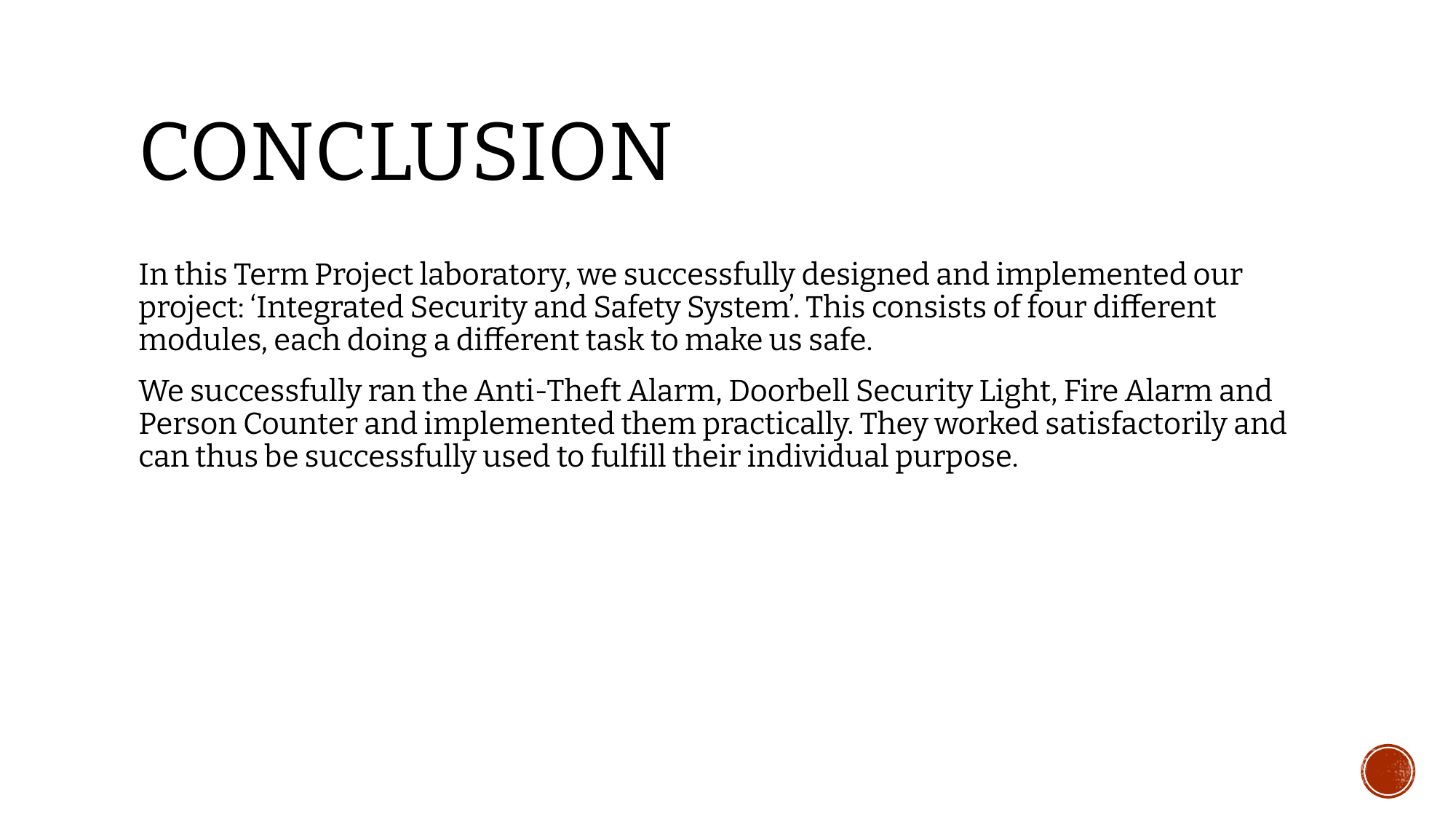

# conclusion
In this Term Project laboratory, we successfully designed and implemented our project: ‘Integrated Security and Safety System’. This consists of four different modules, each doing a different task to make us safe.
We successfully ran the Anti-Theft Alarm, Doorbell Security Light, Fire Alarm and Person Counter and implemented them practically. They worked satisfactorily and can thus be successfully used to fulfill their individual purpose.